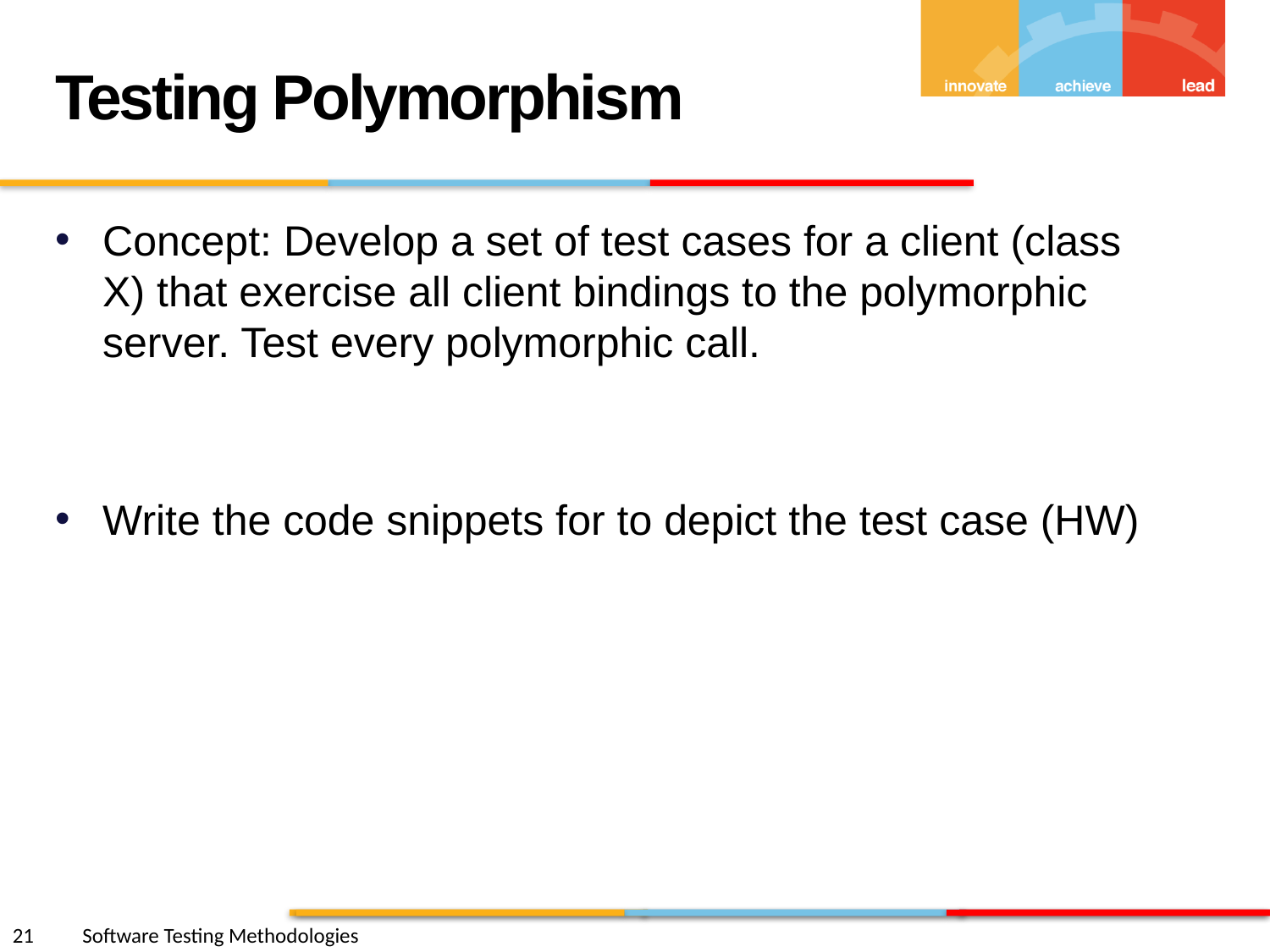

Testing Polymorphism
Concept: Develop a set of test cases for a client (class X) that exercise all client bindings to the polymorphic server. Test every polymorphic call.

Write the code snippets for to depict the test case (HW)